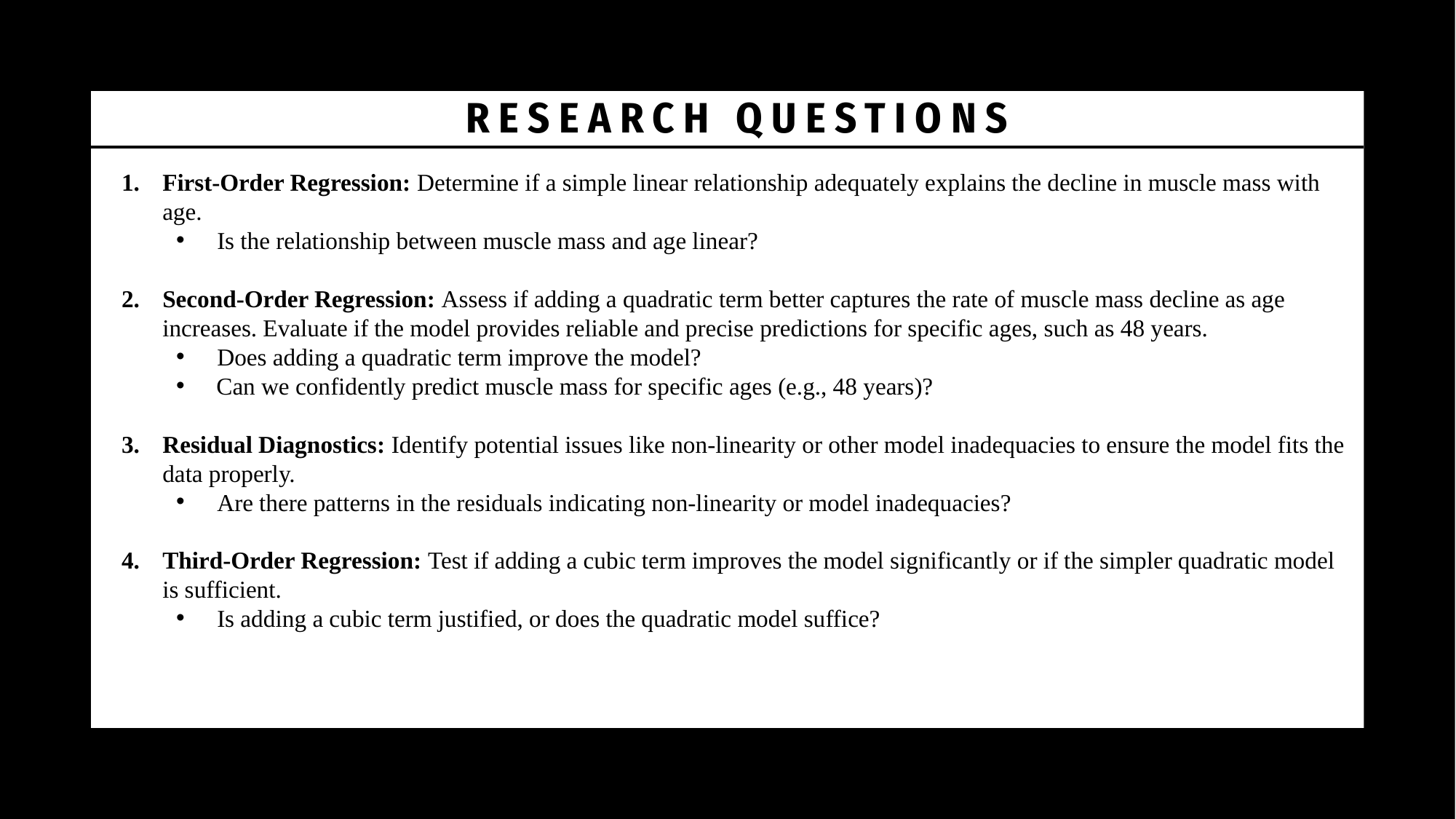

# Research questions
First-Order Regression: Determine if a simple linear relationship adequately explains the decline in muscle mass with age.
Is the relationship between muscle mass and age linear?

Second-Order Regression: Assess if adding a quadratic term better captures the rate of muscle mass decline as age increases. Evaluate if the model provides reliable and precise predictions for specific ages, such as 48 years.
Does adding a quadratic term improve the model?
 Can we confidently predict muscle mass for specific ages (e.g., 48 years)?

Residual Diagnostics: Identify potential issues like non-linearity or other model inadequacies to ensure the model fits the data properly.
Are there patterns in the residuals indicating non-linearity or model inadequacies?

Third-Order Regression: Test if adding a cubic term improves the model significantly or if the simpler quadratic model is sufficient.
Is adding a cubic term justified, or does the quadratic model suffice?